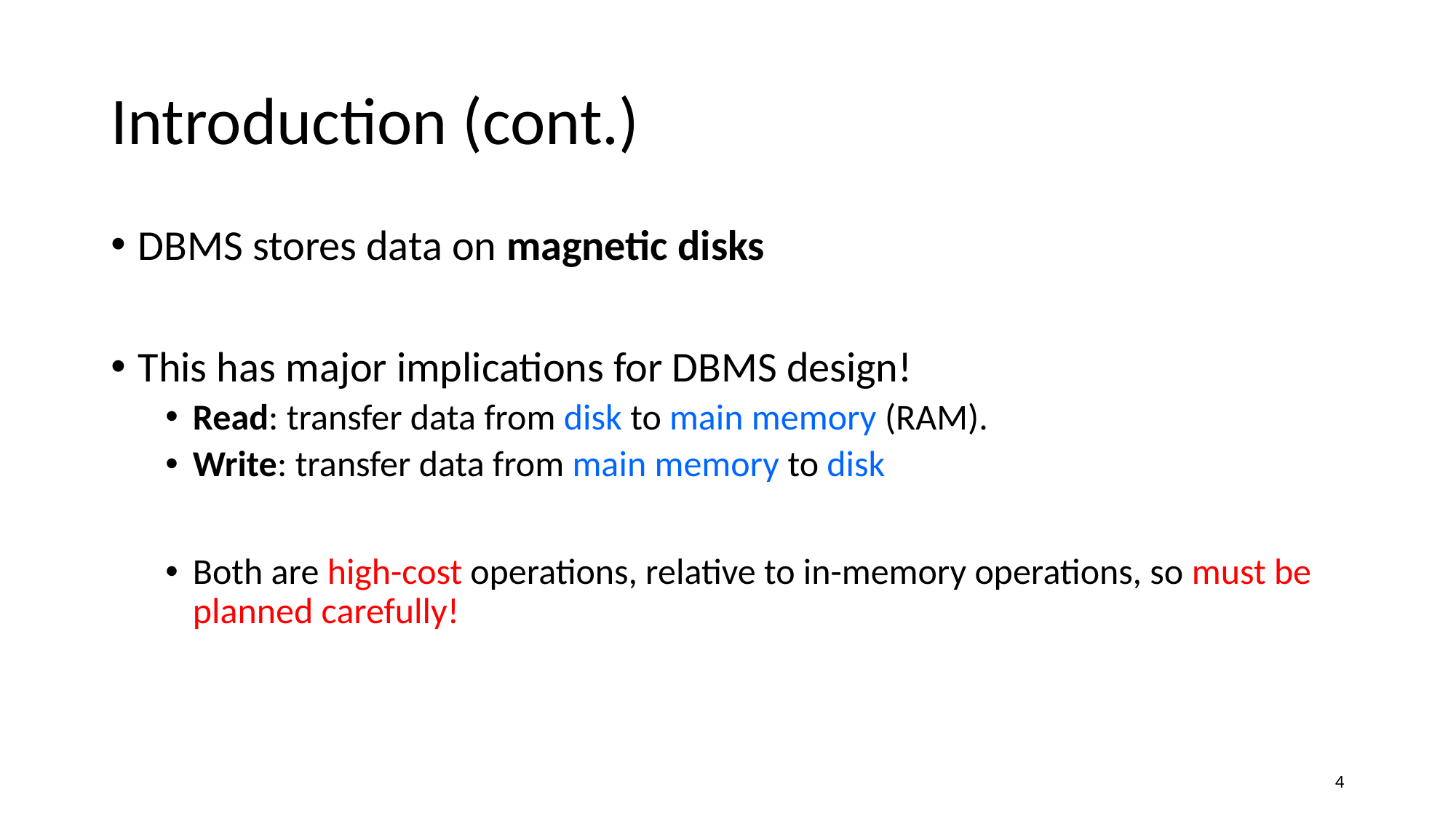

# Introduction (cont.)
DBMS stores data on magnetic disks

This has major implications for DBMS design!
Read: transfer data from disk to main memory (RAM).
Write: transfer data from main memory to disk

Both are high-cost operations, relative to in-memory operations, so must be planned carefully!

4